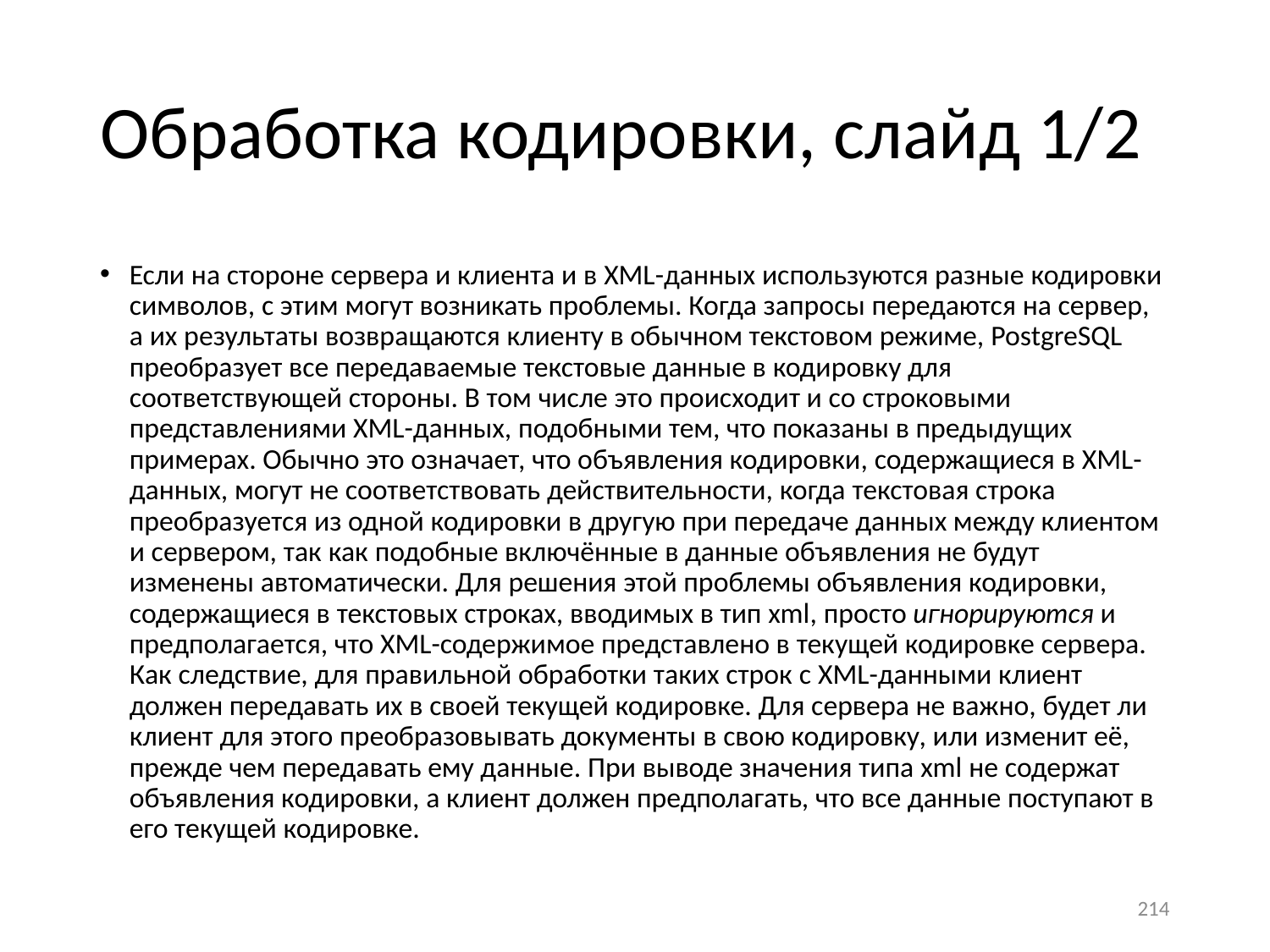

# Обработка кодировки, слайд 1/2
Если на стороне сервера и клиента и в XML-данных используются разные кодировки символов, с этим могут возникать проблемы. Когда запросы передаются на сервер, а их результаты возвращаются клиенту в обычном текстовом режиме, PostgreSQL преобразует все передаваемые текстовые данные в кодировку для соответствующей стороны. В том числе это происходит и со строковыми представлениями XML-данных, подобными тем, что показаны в предыдущих примерах. Обычно это означает, что объявления кодировки, содержащиеся в XML-данных, могут не соответствовать действительности, когда текстовая строка преобразуется из одной кодировки в другую при передаче данных между клиентом и сервером, так как подобные включённые в данные объявления не будут изменены автоматически. Для решения этой проблемы объявления кодировки, содержащиеся в текстовых строках, вводимых в тип xml, просто игнорируются и предполагается, что XML-содержимое представлено в текущей кодировке сервера. Как следствие, для правильной обработки таких строк с XML-данными клиент должен передавать их в своей текущей кодировке. Для сервера не важно, будет ли клиент для этого преобразовывать документы в свою кодировку, или изменит её, прежде чем передавать ему данные. При выводе значения типа xml не содержат объявления кодировки, а клиент должен предполагать, что все данные поступают в его текущей кодировке.
214